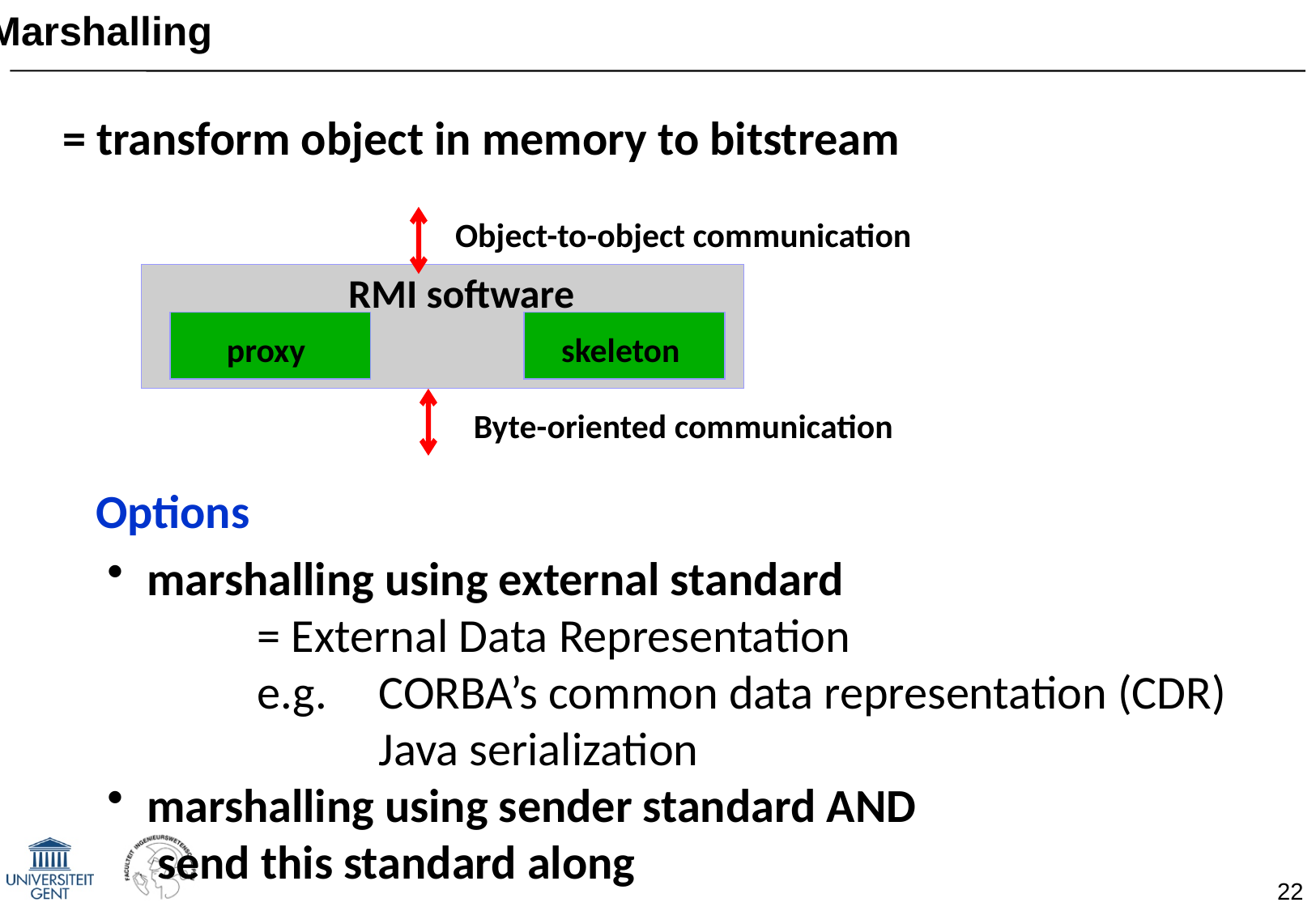

Marshalling
= transform object in memory to bitstream

Object-to-object communication
RMI software

proxy
skeleton

Byte-oriented communication
Options
 marshalling using external standard
	= External Data Representation
	e.g. 	CORBA’s common data representation (CDR)
		Java serialization
 marshalling using sender standard AND
  send this standard along
22